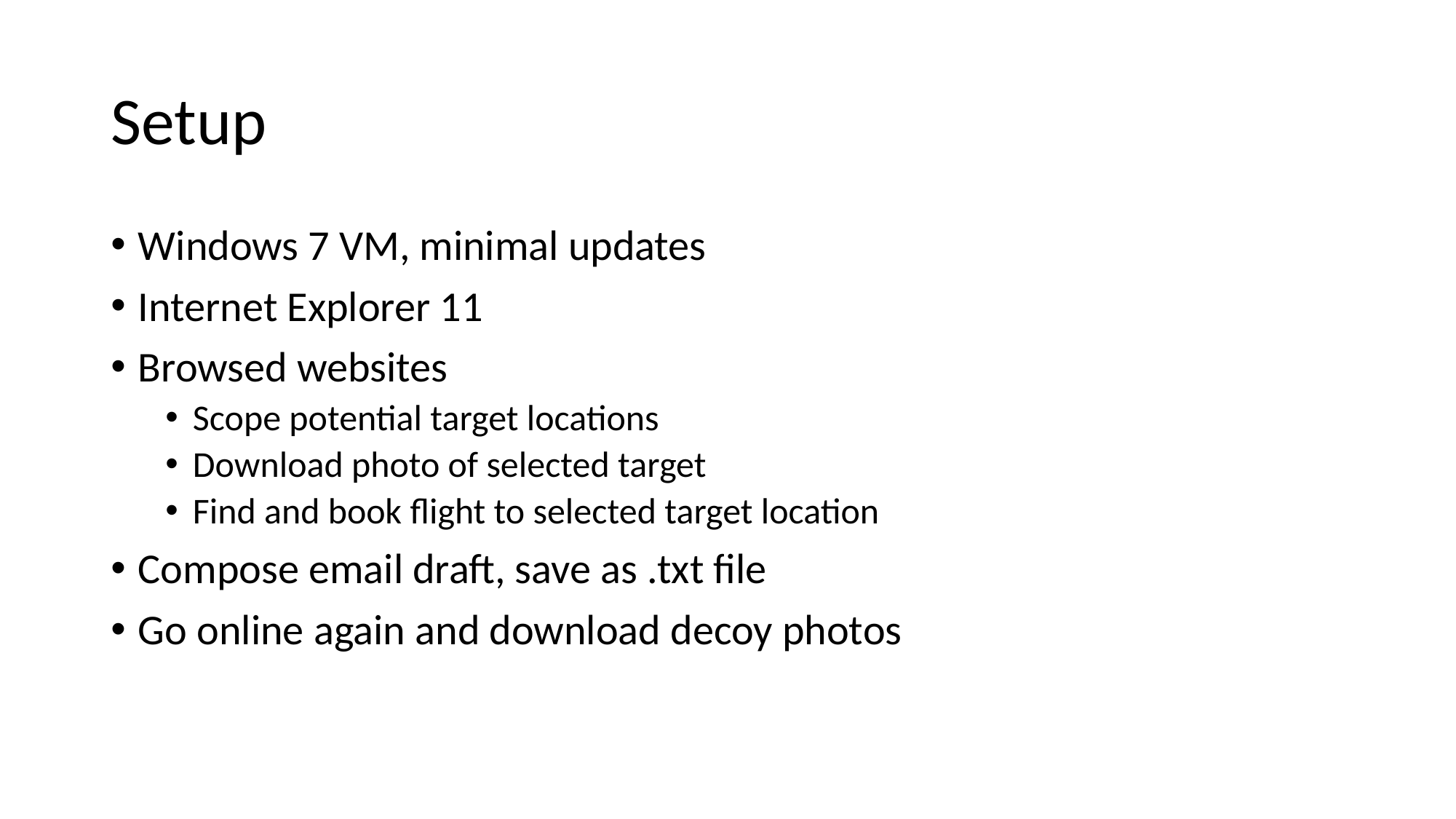

# Setup
Windows 7 VM, minimal updates
Internet Explorer 11
Browsed websites
Scope potential target locations
Download photo of selected target
Find and book flight to selected target location
Compose email draft, save as .txt file
Go online again and download decoy photos